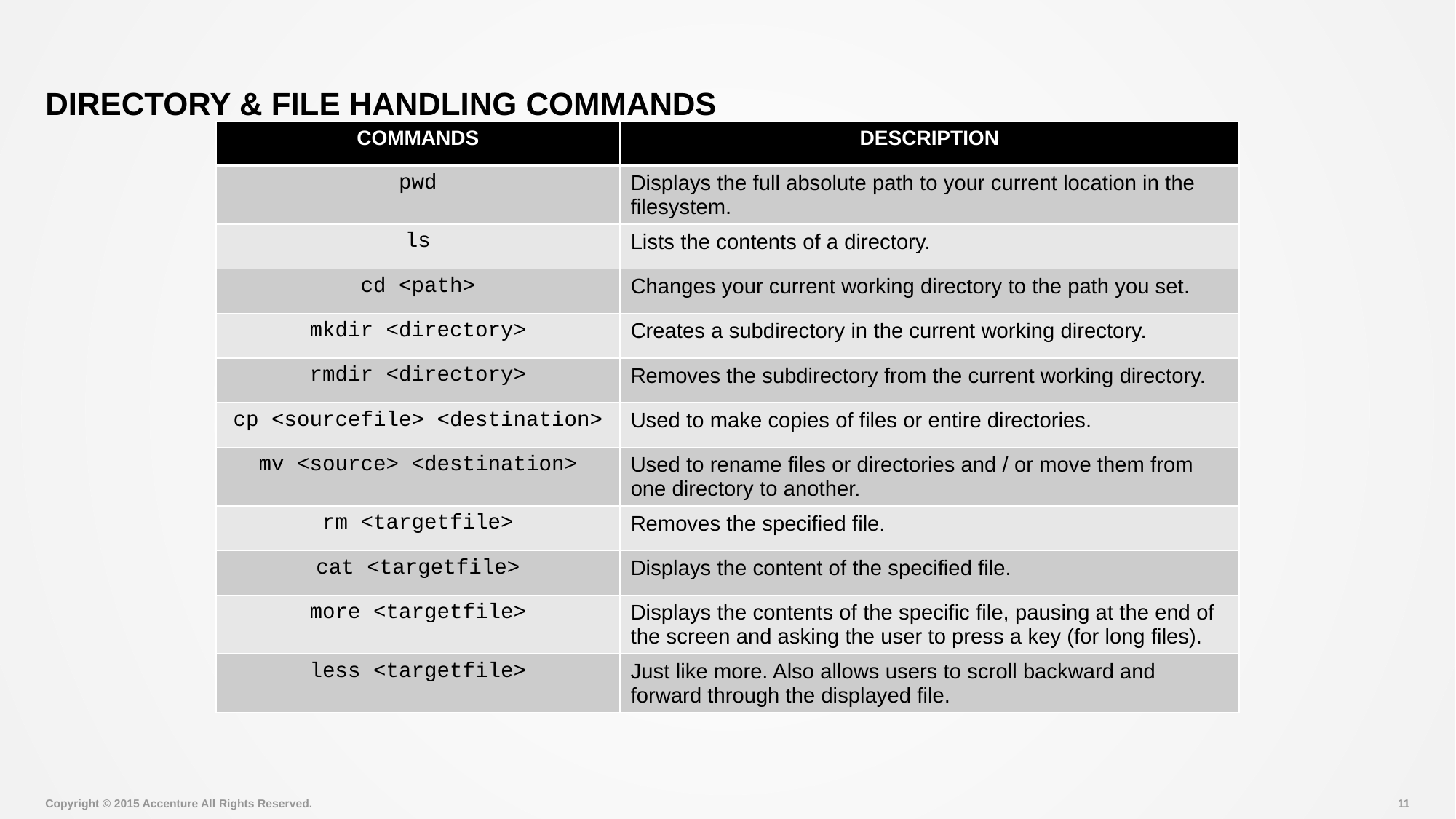

# DIRECTORY & FILE HANDLING COMMANDS
| COMMANDS | DESCRIPTION |
| --- | --- |
| pwd | Displays the full absolute path to your current location in the filesystem. |
| ls | Lists the contents of a directory. |
| cd <path> | Changes your current working directory to the path you set. |
| mkdir <directory> | Creates a subdirectory in the current working directory. |
| rmdir <directory> | Removes the subdirectory from the current working directory. |
| cp <sourcefile> <destination> | Used to make copies of files or entire directories. |
| mv <source> <destination> | Used to rename files or directories and / or move them from one directory to another. |
| rm <targetfile> | Removes the specified file. |
| cat <targetfile> | Displays the content of the specified file. |
| more <targetfile> | Displays the contents of the specific file, pausing at the end of the screen and asking the user to press a key (for long files). |
| less <targetfile> | Just like more. Also allows users to scroll backward and forward through the displayed file. |
Copyright © 2015 Accenture All Rights Reserved.
11